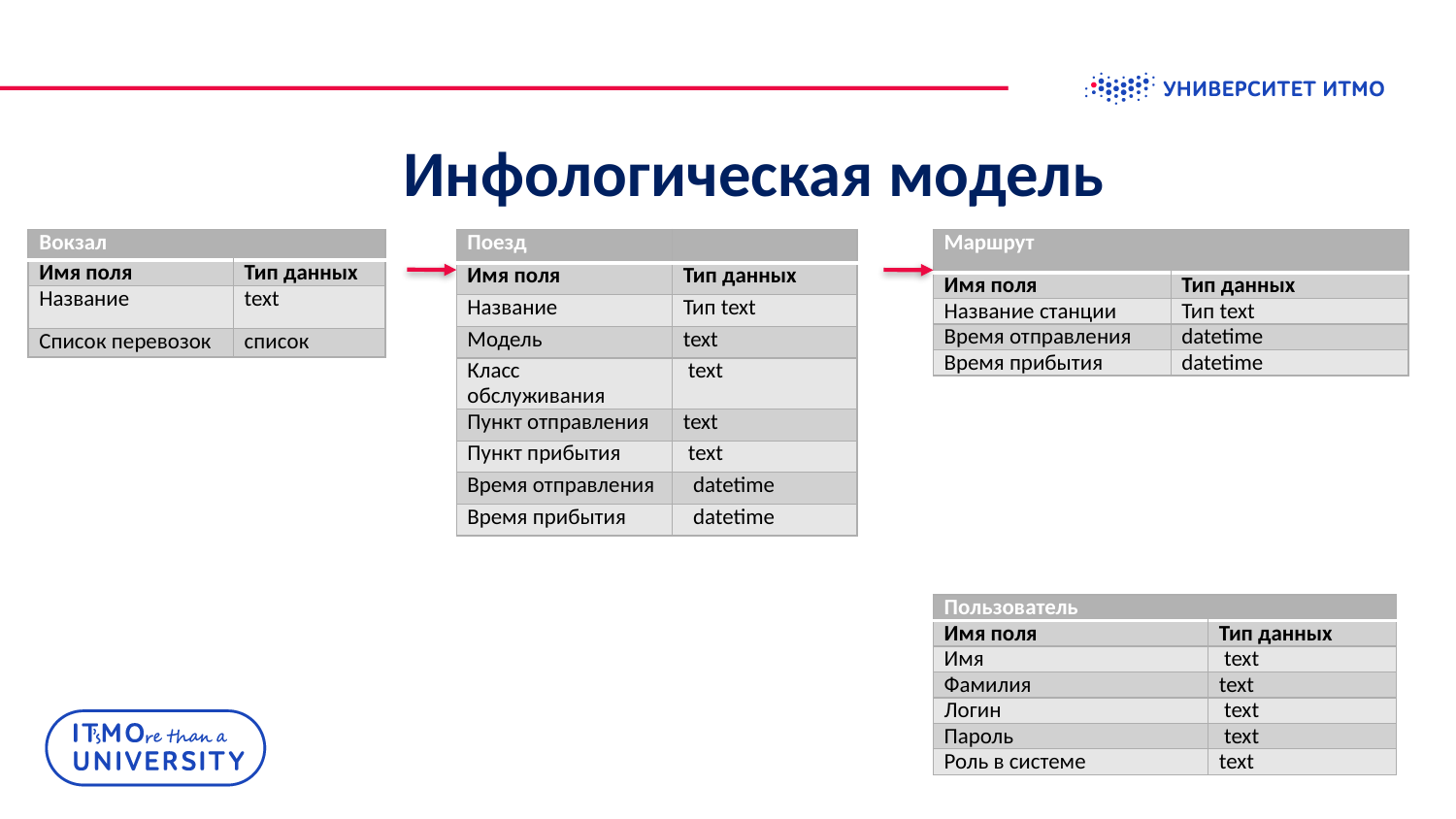

# Инфологическая модель
| Вокзал |  |
| --- | --- |
| Имя поля | Тип данных |
| Название | text |
| Список перевозок | список |
| Поезд |  |
| --- | --- |
| Имя поля | Тип данных |
| Название | Тип text |
| Модель | text |
| Класс обслуживания | text |
| Пункт отправления | text |
| Пункт прибытия | text |
| Время отправления | datetime |
| Время прибытия | datetime |
| Маршрут |  |
| --- | --- |
| Имя поля | Тип данных |
| Название станции | Тип text |
| Время отправления | datetime |
| Время прибытия | datetime |
| Пользователь |  |
| --- | --- |
| Имя поля | Тип данных |
| Имя | text |
| Фамилия | text |
| Логин | text |
| Пароль | text |
| Роль в системе | text |